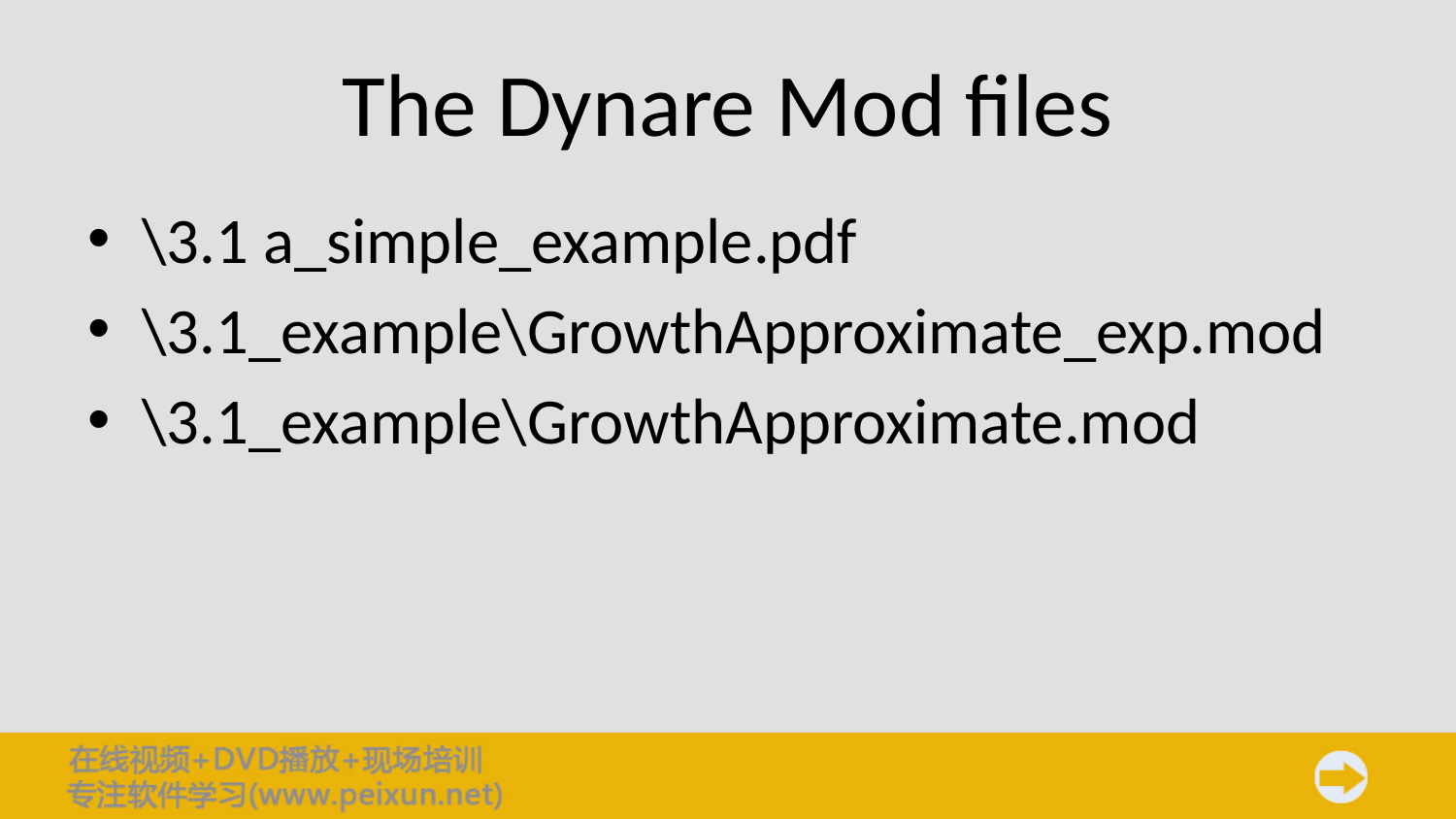

# The Dynare Mod files
\3.1 a_simple_example.pdf
\3.1_example\GrowthApproximate_exp.mod
\3.1_example\GrowthApproximate.mod